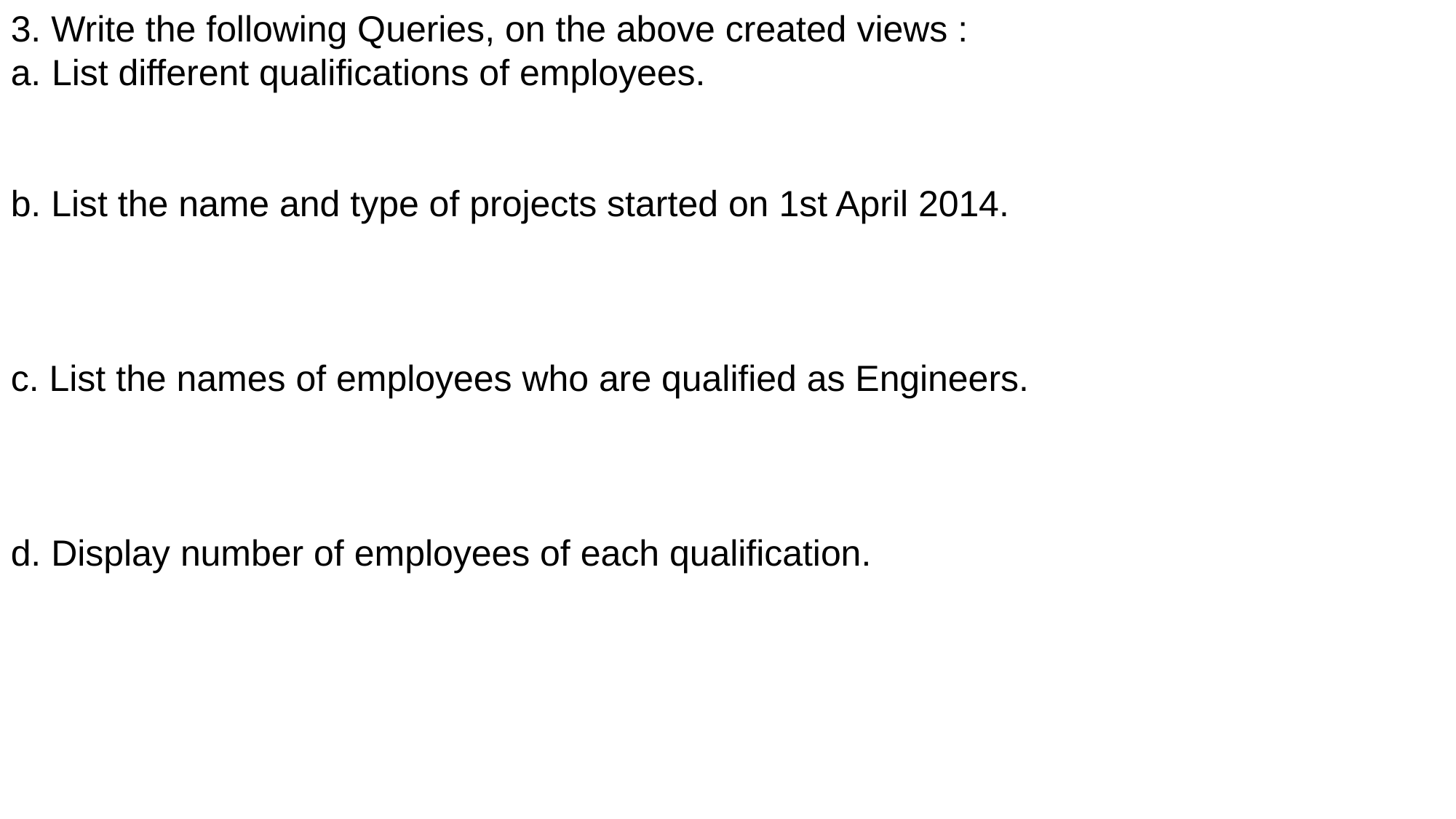

3. Write the following Queries, on the above created views :
List different qualifications of employees.

b. List the name and type of projects started on 1st April 2014.

c. List the names of employees who are qualified as Engineers.

d. Display number of employees of each qualification.